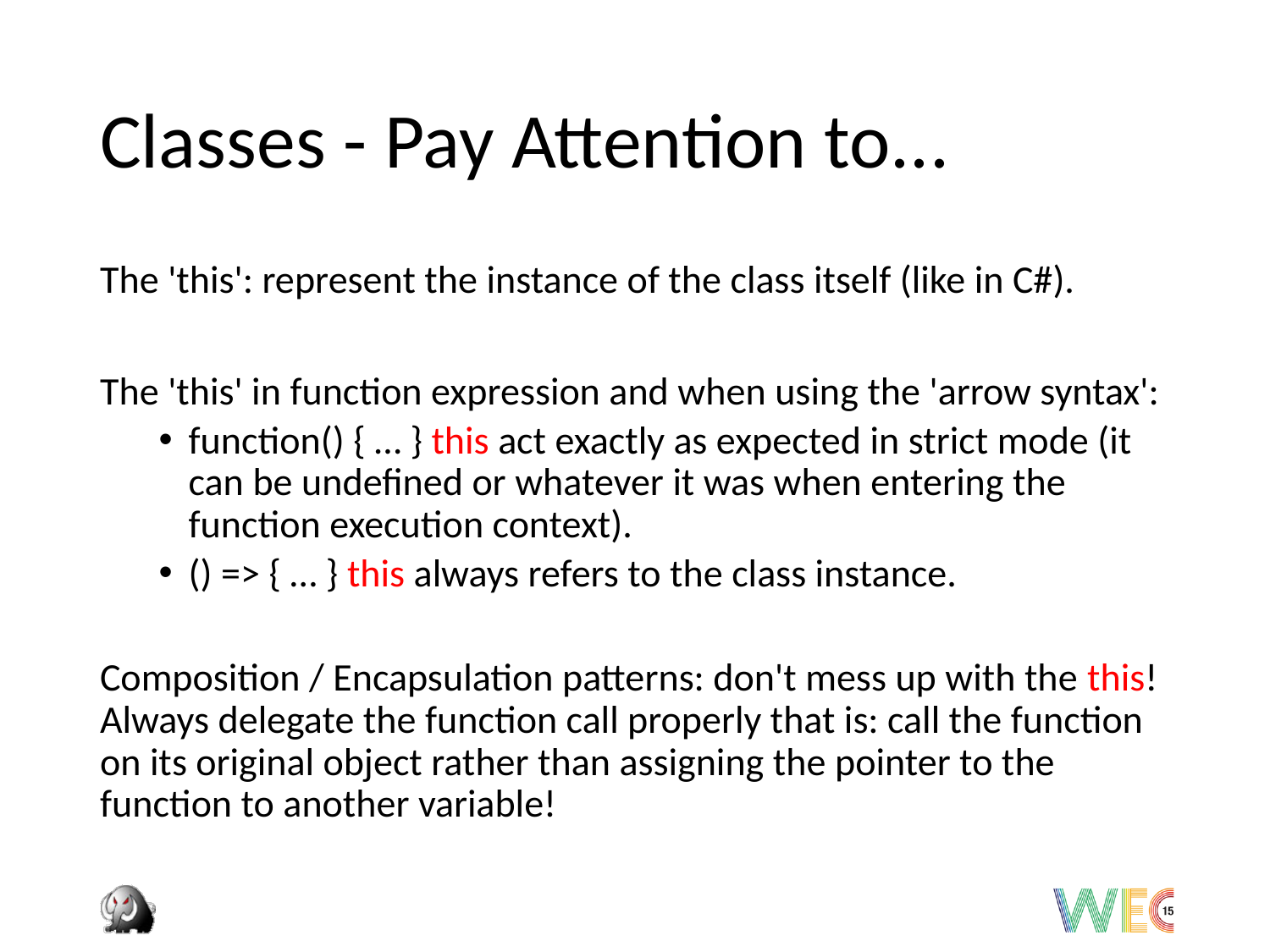

# Classes - Pay Attention to...
The 'this': represent the instance of the class itself (like in C#).

The 'this' in function expression and when using the 'arrow syntax':
function() { … } this act exactly as expected in strict mode (it can be undefined or whatever it was when entering the function execution context).
() => { … } this always refers to the class instance.

Composition / Encapsulation patterns: don't mess up with the this! Always delegate the function call properly that is: call the function on its original object rather than assigning the pointer to the function to another variable!